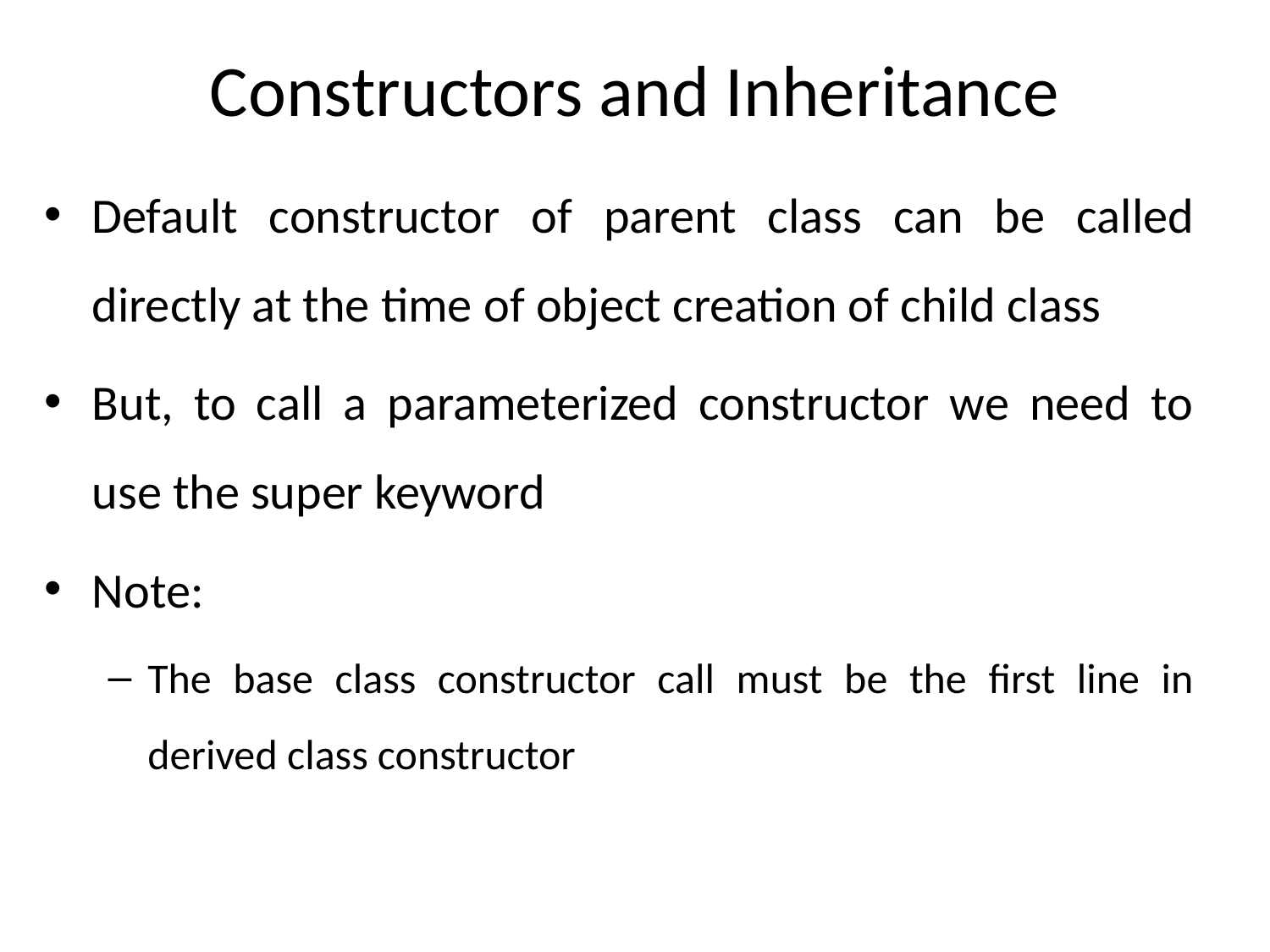

# Constructors and Inheritance
Default constructor of parent class can be called directly at the time of object creation of child class
But, to call a parameterized constructor we need to use the super keyword
Note:
The base class constructor call must be the first line in derived class constructor